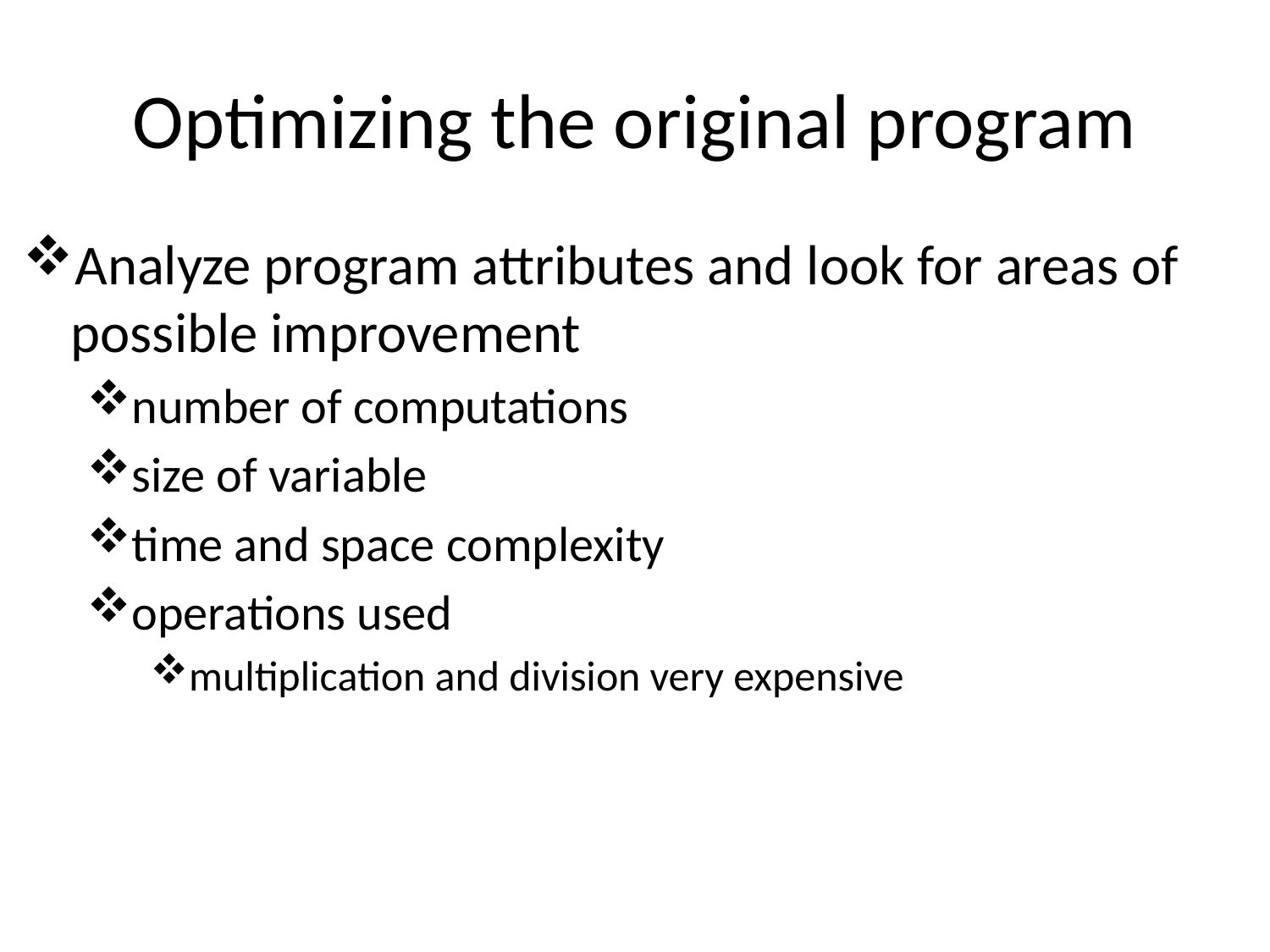

# Optimizing the original program
Analyze program attributes and look for areas of possible improvement
number of computations
size of variable
time and space complexity
operations used
multiplication and division very expensive